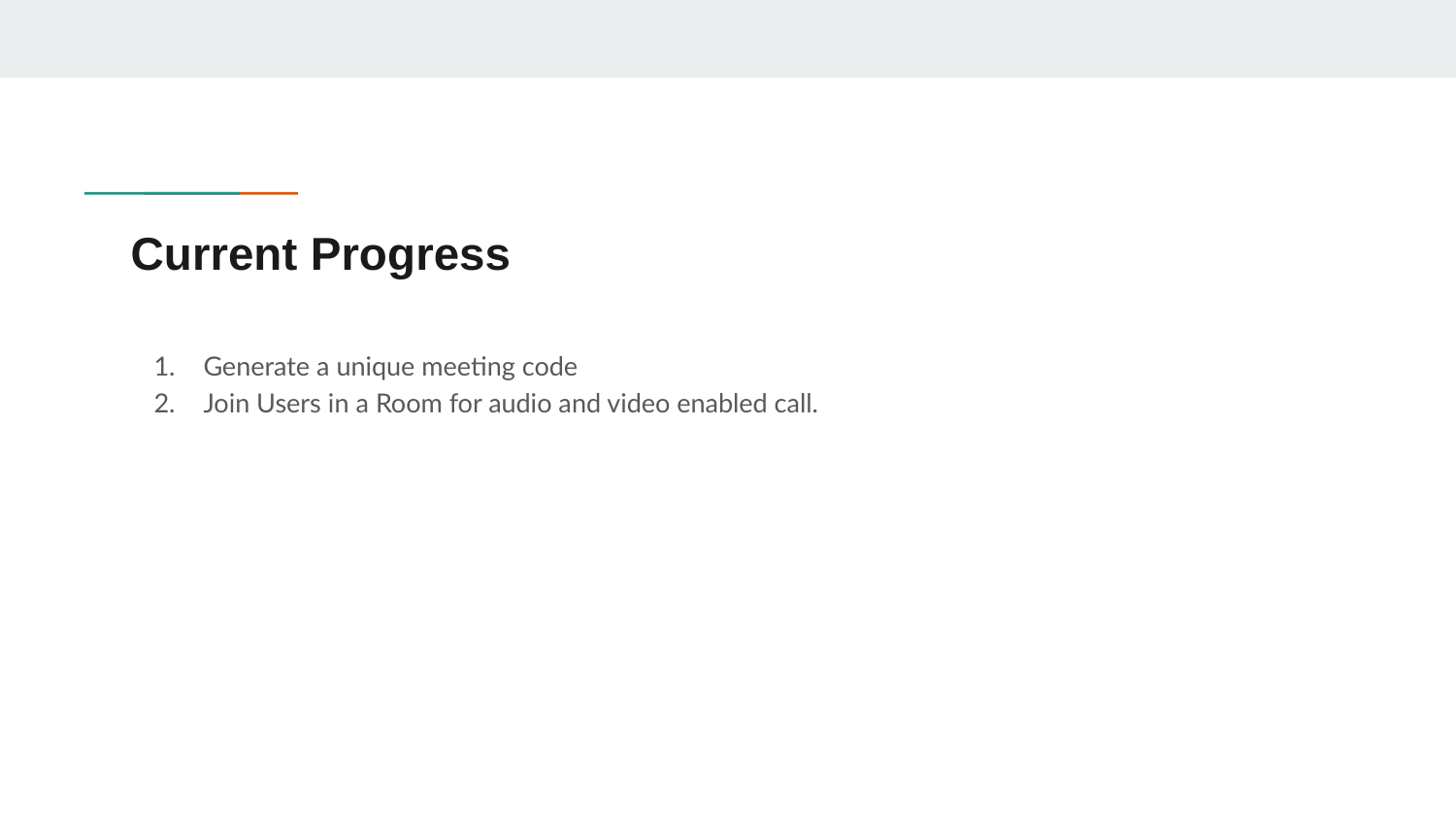

# Current Progress
Generate a unique meeting code
Join Users in a Room for audio and video enabled call.